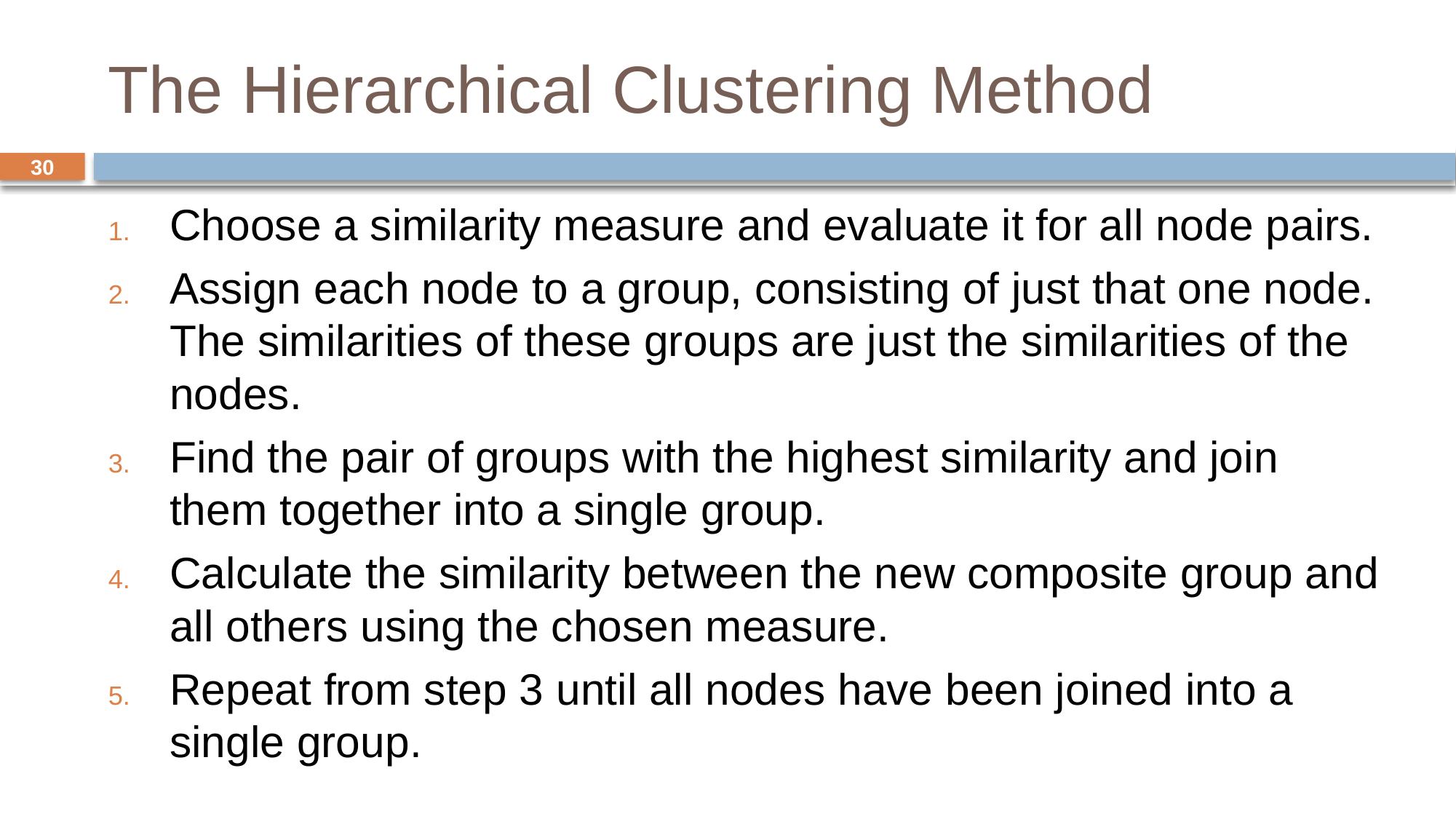

# The Hierarchical Clustering Method
30
Choose a similarity measure and evaluate it for all node pairs.
Assign each node to a group, consisting of just that one node. The similarities of these groups are just the similarities of the nodes.
Find the pair of groups with the highest similarity and join them together into a single group.
Calculate the similarity between the new composite group and all others using the chosen measure.
Repeat from step 3 until all nodes have been joined into a single group.